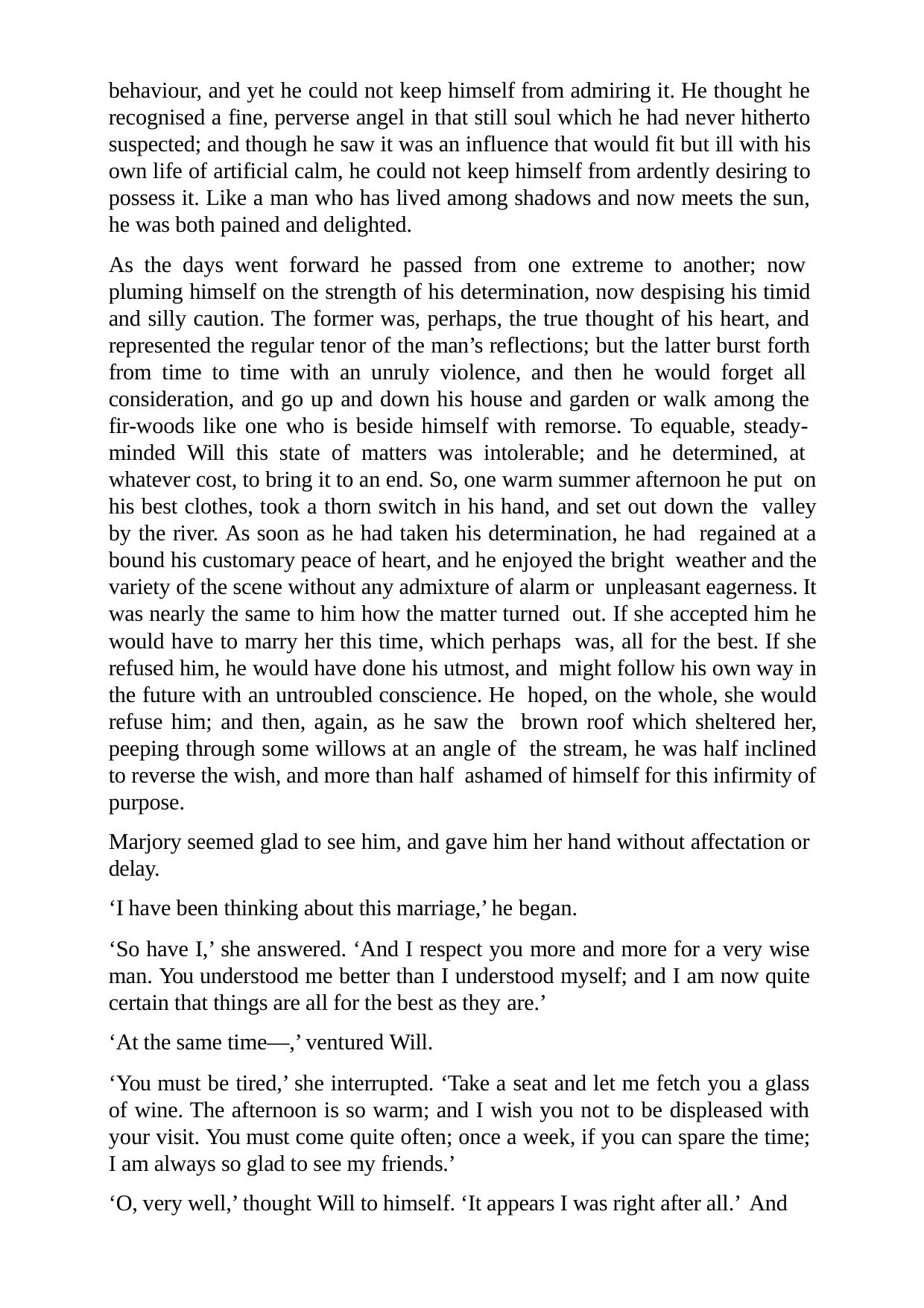

behaviour, and yet he could not keep himself from admiring it. He thought he  recognised a fine, perverse angel in that still soul which he had never hitherto  suspected; and though he saw it was an influence that would fit but ill with his  own life of artificial calm, he could not keep himself from ardently desiring to  possess it. Like a man who has lived among shadows and now meets the sun,  he was both pained and delighted.
As the days went forward he passed from one extreme to another; now  pluming himself on the strength of his determination, now despising his timid  and silly caution. The former was, perhaps, the true thought of his heart, and  represented the regular tenor of the man’s reflections; but the latter burst forth  from time to time with an unruly violence, and then he would forget all  consideration, and go up and down his house and garden or walk among the  fir-woods like one who is beside himself with remorse. To equable, steady-  minded Will this state of matters was intolerable; and he determined, at  whatever cost, to bring it to an end. So, one warm summer afternoon he put  on his best clothes, took a thorn switch in his hand, and set out down the  valley by the river. As soon as he had taken his determination, he had  regained at a bound his customary peace of heart, and he enjoyed the bright  weather and the variety of the scene without any admixture of alarm or  unpleasant eagerness. It was nearly the same to him how the matter turned  out. If she accepted him he would have to marry her this time, which perhaps  was, all for the best. If she refused him, he would have done his utmost, and  might follow his own way in the future with an untroubled conscience. He  hoped, on the whole, she would refuse him; and then, again, as he saw the  brown roof which sheltered her, peeping through some willows at an angle of  the stream, he was half inclined to reverse the wish, and more than half  ashamed of himself for this infirmity of purpose.
Marjory seemed glad to see him, and gave him her hand without affectation or  delay.
‘I have been thinking about this marriage,’ he began.
‘So have I,’ she answered. ‘And I respect you more and more for a very wise  man. You understood me better than I understood myself; and I am now quite  certain that things are all for the best as they are.’
‘At the same time—,’ ventured Will.
‘You must be tired,’ she interrupted. ‘Take a seat and let me fetch you a glass  of wine. The afternoon is so warm; and I wish you not to be displeased with  your visit. You must come quite often; once a week, if you can spare the time;  I am always so glad to see my friends.’
‘O, very well,’ thought Will to himself. ‘It appears I was right after all.’ And